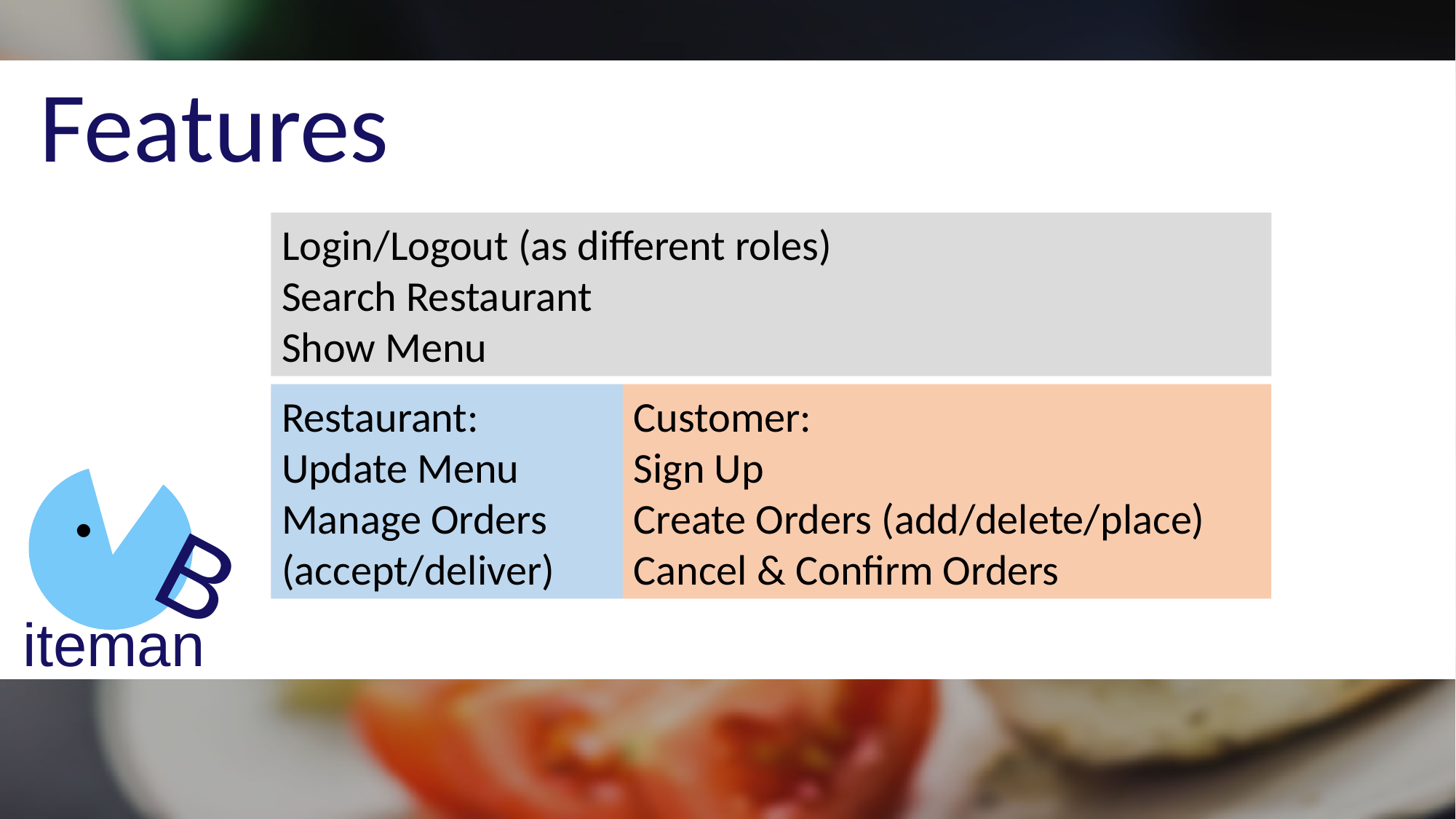

Features

Login/Logout (as different roles)
Search Restaurant
Show Menu

.

B
iteman
Restaurant:
Update Menu
Manage Orders (accept/deliver)
Customer:
Sign Up
Create Orders (add/delete/place)
Cancel & Confirm Orders